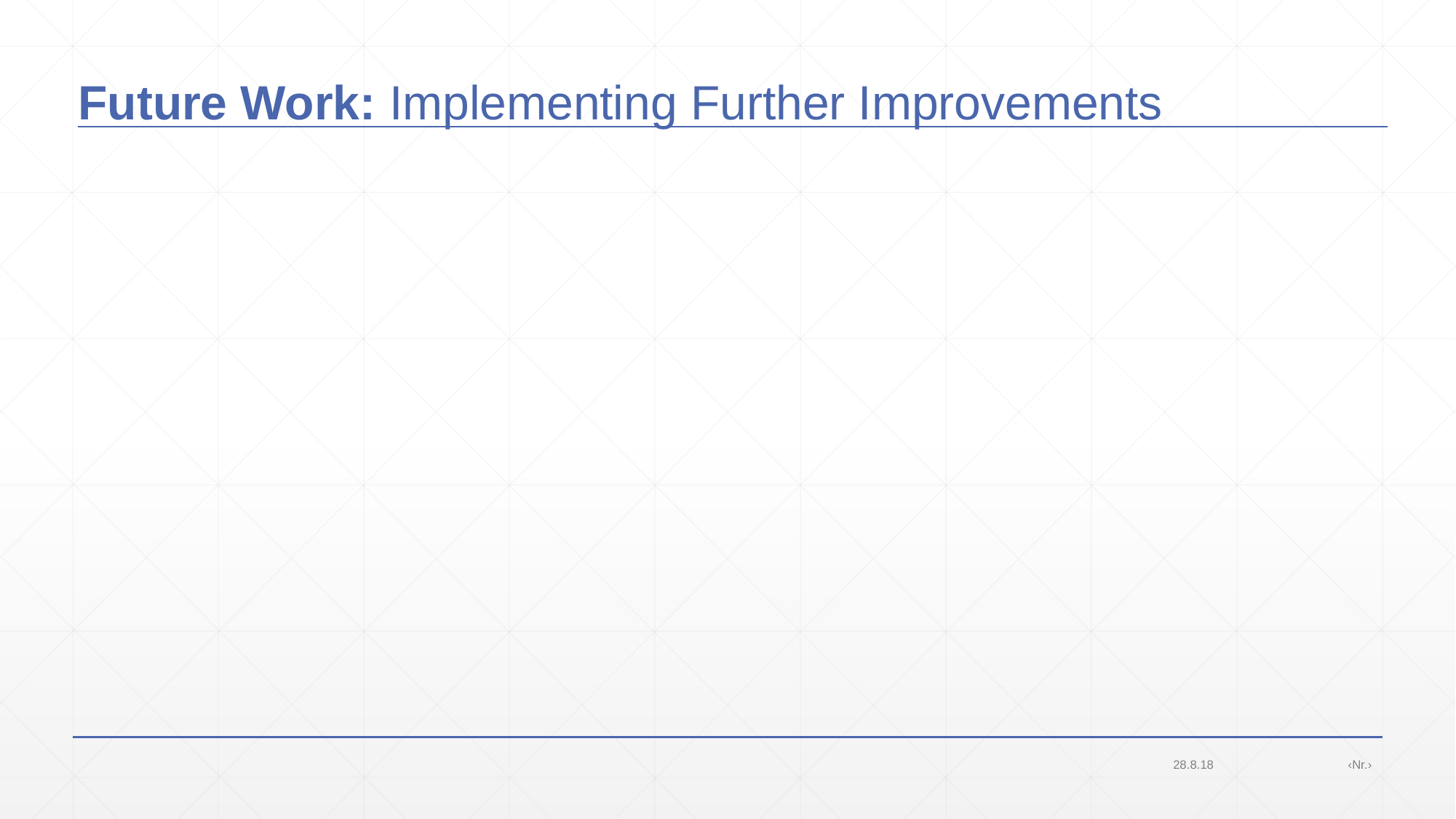

# Future Work: Implementing Further Improvements

28.8.18
‹Nr.›